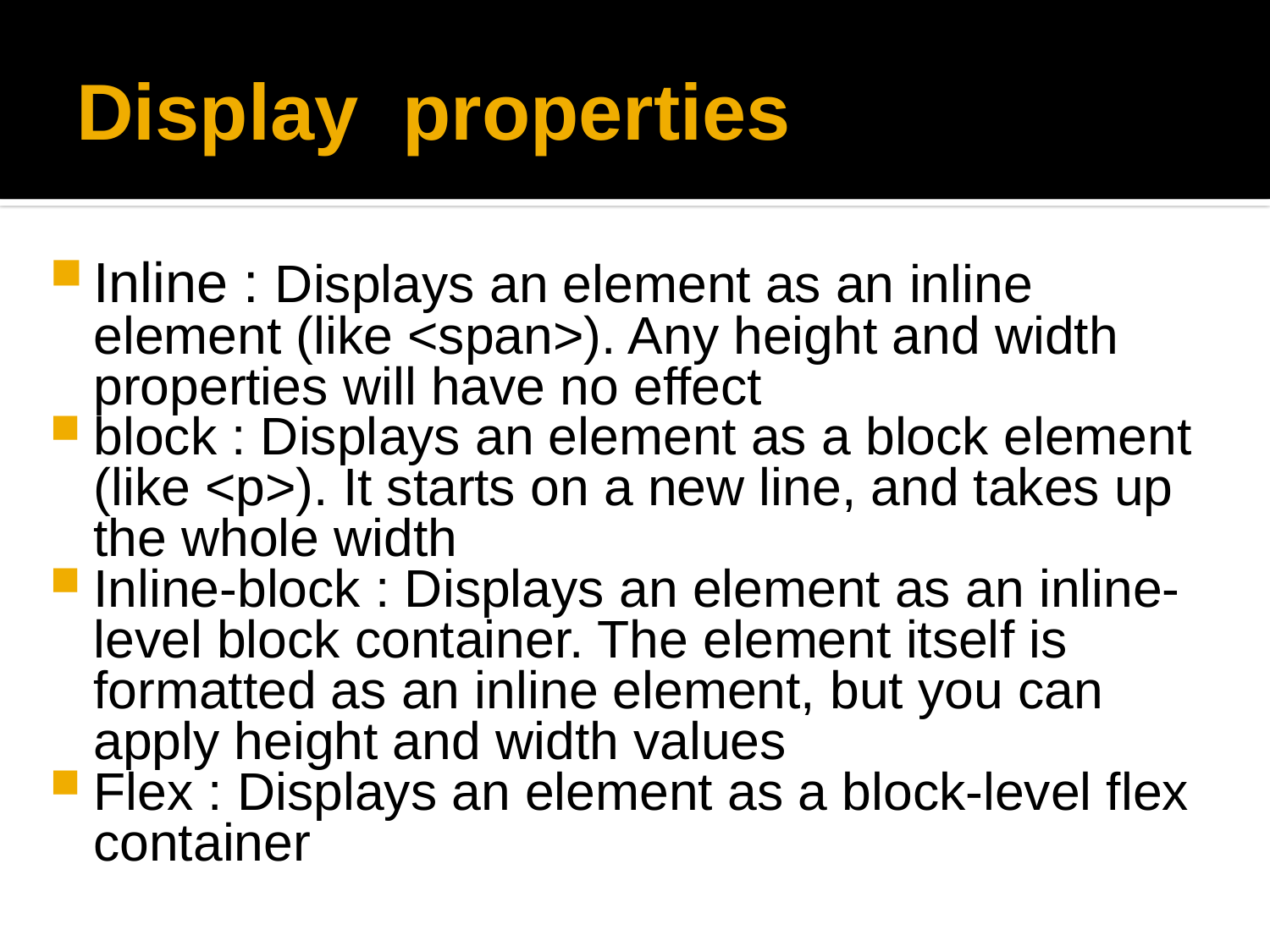

# Display  properties
Inline : Displays an element as an inline element (like <span>). Any height and width properties will have no effect
block : Displays an element as a block element (like <p>). It starts on a new line, and takes up the whole width
Inline-block : Displays an element as an inline-level block container. The element itself is formatted as an inline element, but you can apply height and width values
Flex : Displays an element as a block-level flex container